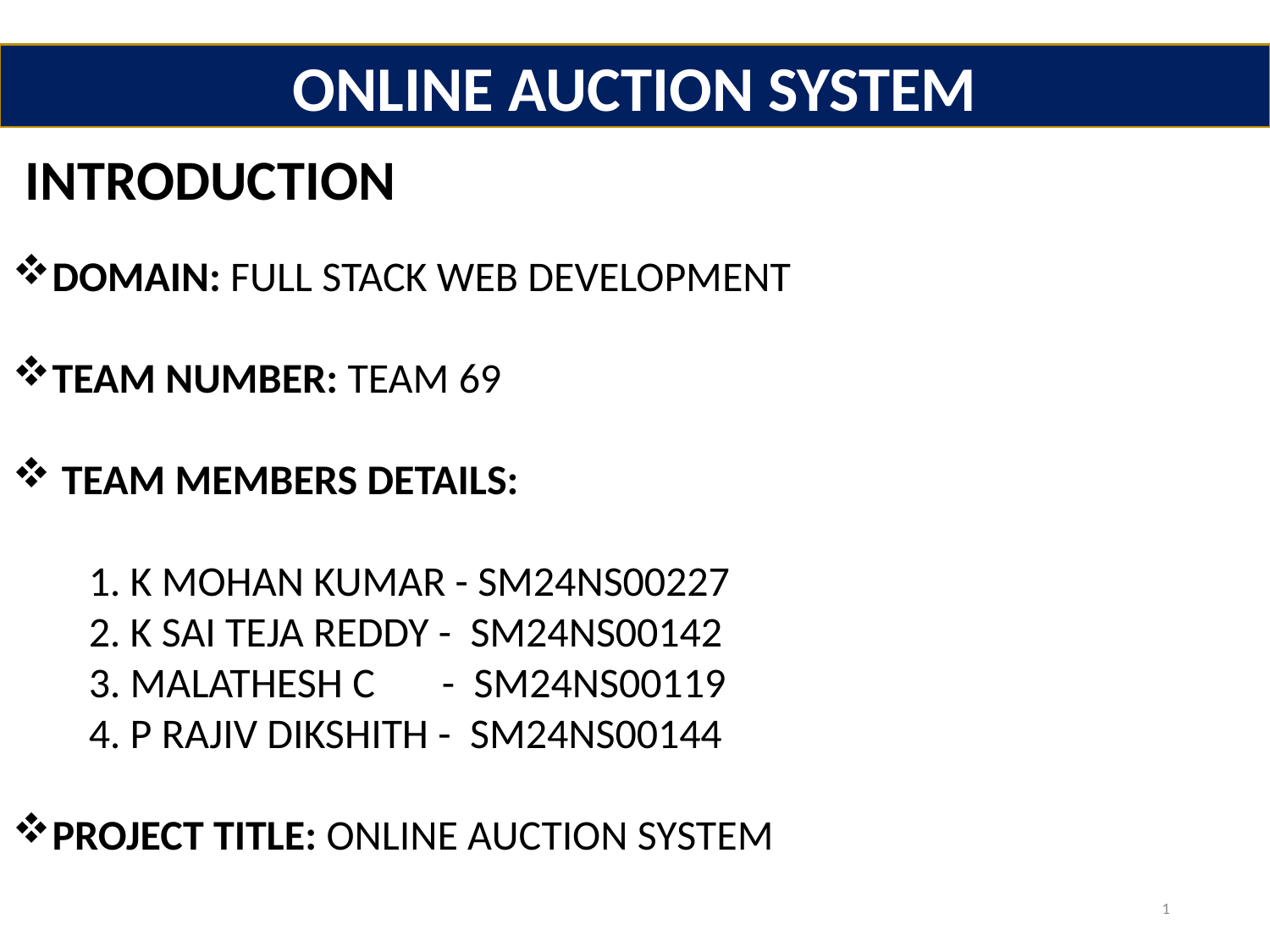

ONLINE AUCTION SYSTEM
 INTRODUCTION

DOMAIN: FULL STACK WEB DEVELOPMENT

TEAM NUMBER: TEAM 69

 TEAM MEMBERS DETAILS:

        1. K MOHAN KUMAR - SM24NS00227
        2. K SAI TEJA REDDY -  SM24NS00142
        3. MALATHESH C       -  SM24NS00119
        4. P RAJIV DIKSHITH -  SM24NS00144

PROJECT TITLE: ONLINE AUCTION SYSTEM

1